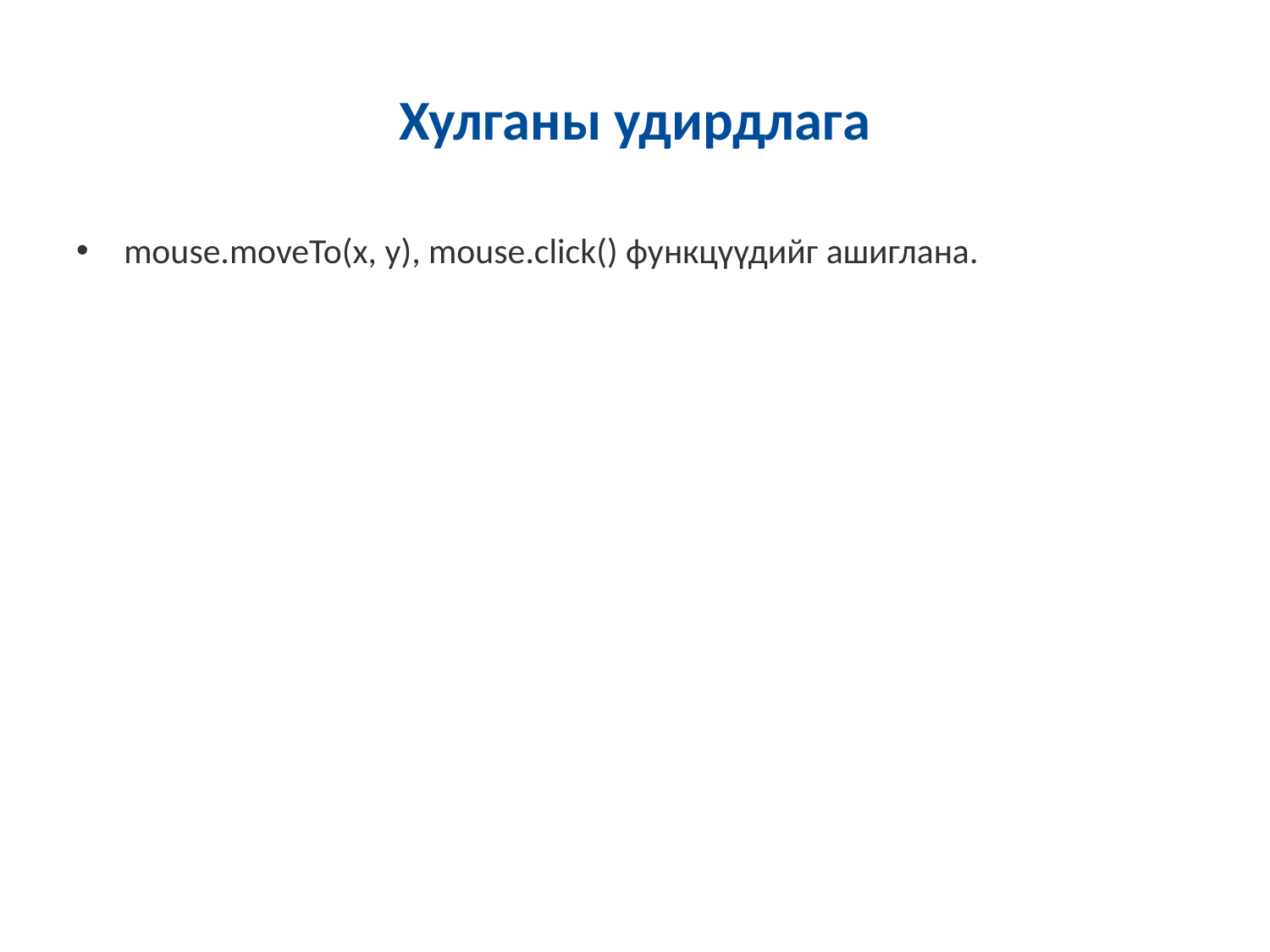

# Хулганы удирдлага
mouse.moveTo(x, y), mouse.click() функцүүдийг ашиглана.